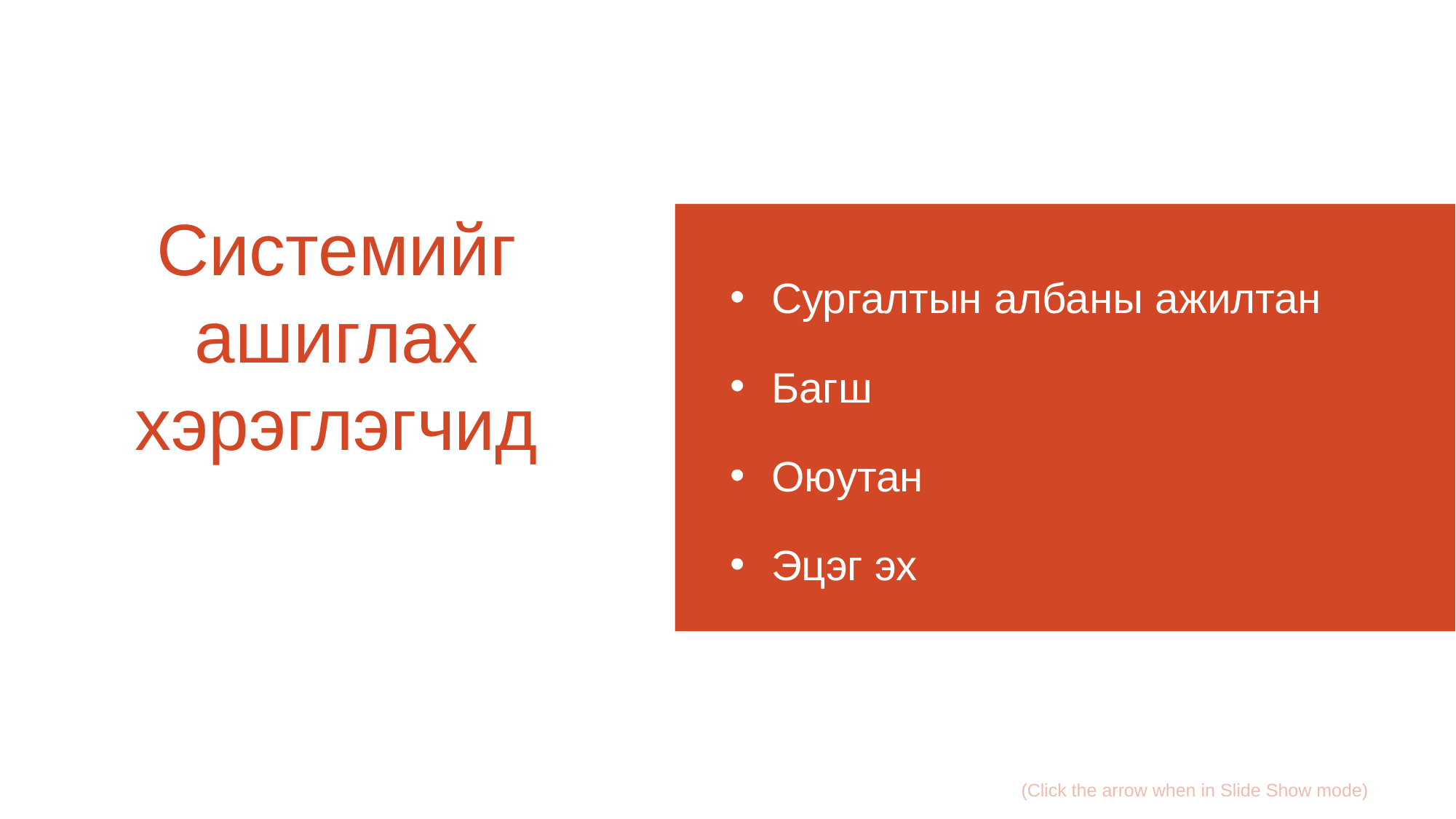

# Системийг ашиглах хэрэглэгчид
Сургалтын албаны ажилтан
Багш
Оюутан
Эцэг эх
(Click the arrow when in Slide Show mode)